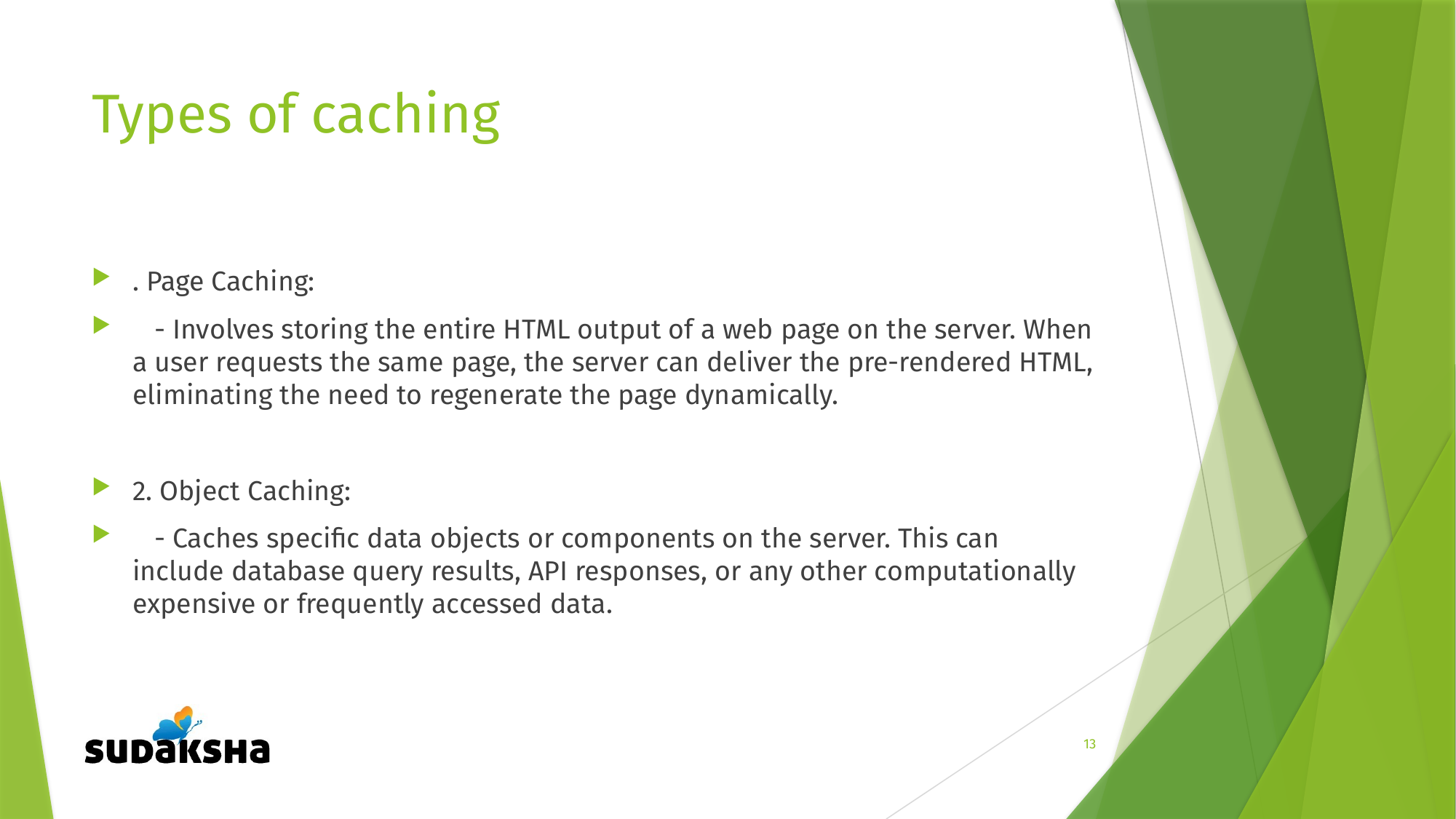

# Types of caching
. Page Caching:
   - Involves storing the entire HTML output of a web page on the server. When a user requests the same page, the server can deliver the pre-rendered HTML, eliminating the need to regenerate the page dynamically.

2. Object Caching:
   - Caches specific data objects or components on the server. This can include database query results, API responses, or any other computationally expensive or frequently accessed data.

13